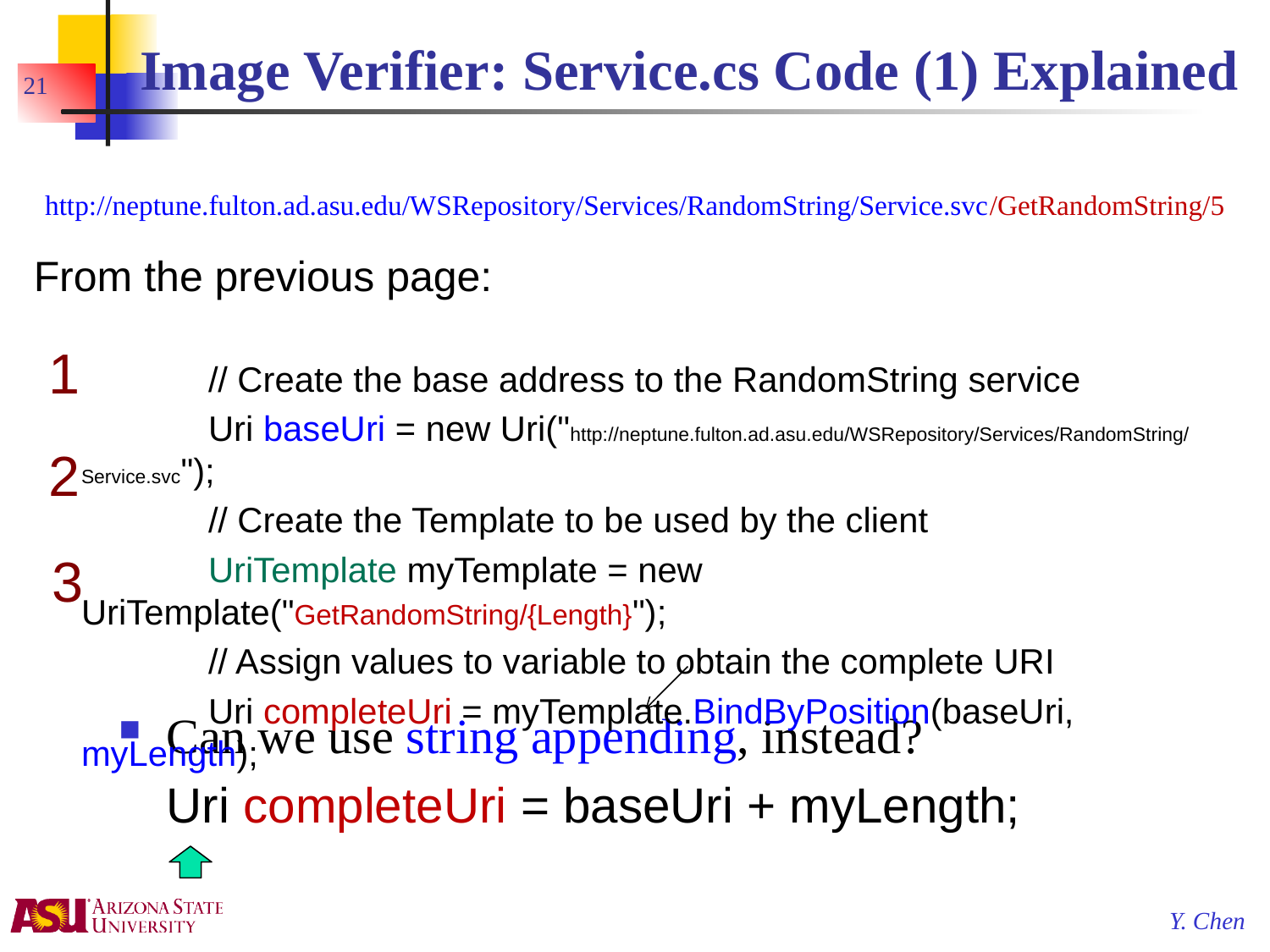

# Image Verifier: Service.cs Code (1) Explained
21
http://neptune.fulton.ad.asu.edu/WSRepository/Services/RandomString/Service.svc/GetRandomString/5
From the previous page:

		// Create the base address to the RandomString service
		Uri baseUri = new Uri("http://neptune.fulton.ad.asu.edu/WSRepository/Services/RandomString/Service.svc");
		// Create the Template to be used by the client
		UriTemplate myTemplate = new UriTemplate("GetRandomString/{Length}");
		// Assign values to variable to obtain the complete URI
		Uri completeUri = myTemplate.BindByPosition(baseUri, myLength);

1
2
3
Can we use string appending, instead?
	Uri completeUri = baseUri + myLength;